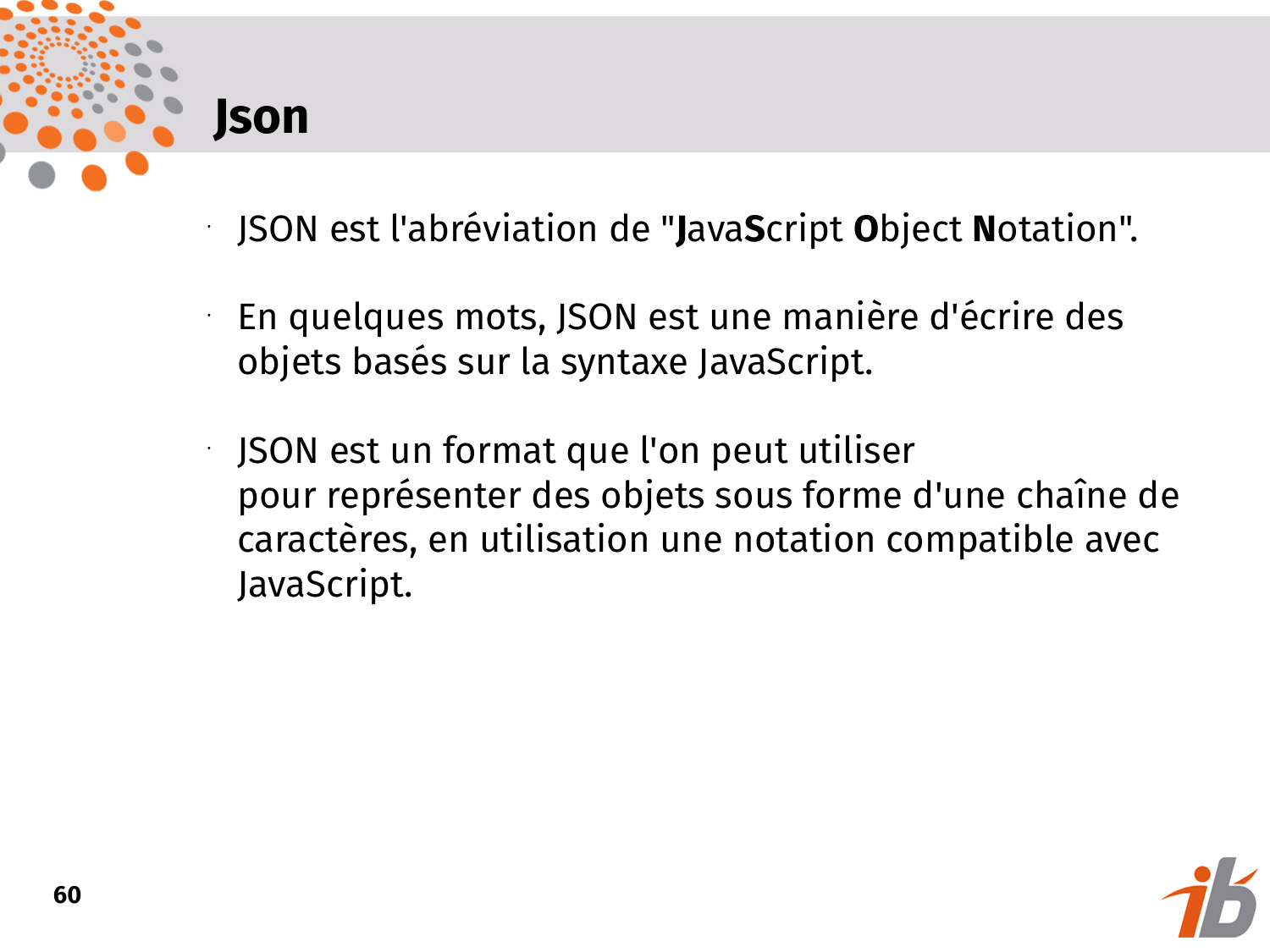

Json
JSON est l'abréviation de "JavaScript Object Notation".

En quelques mots, JSON est une manière d'écrire des objets basés sur la syntaxe JavaScript.

JSON est un format que l'on peut utiliser pour représenter des objets sous forme d'une chaîne de caractères, en utilisation une notation compatible avec JavaScript.

60